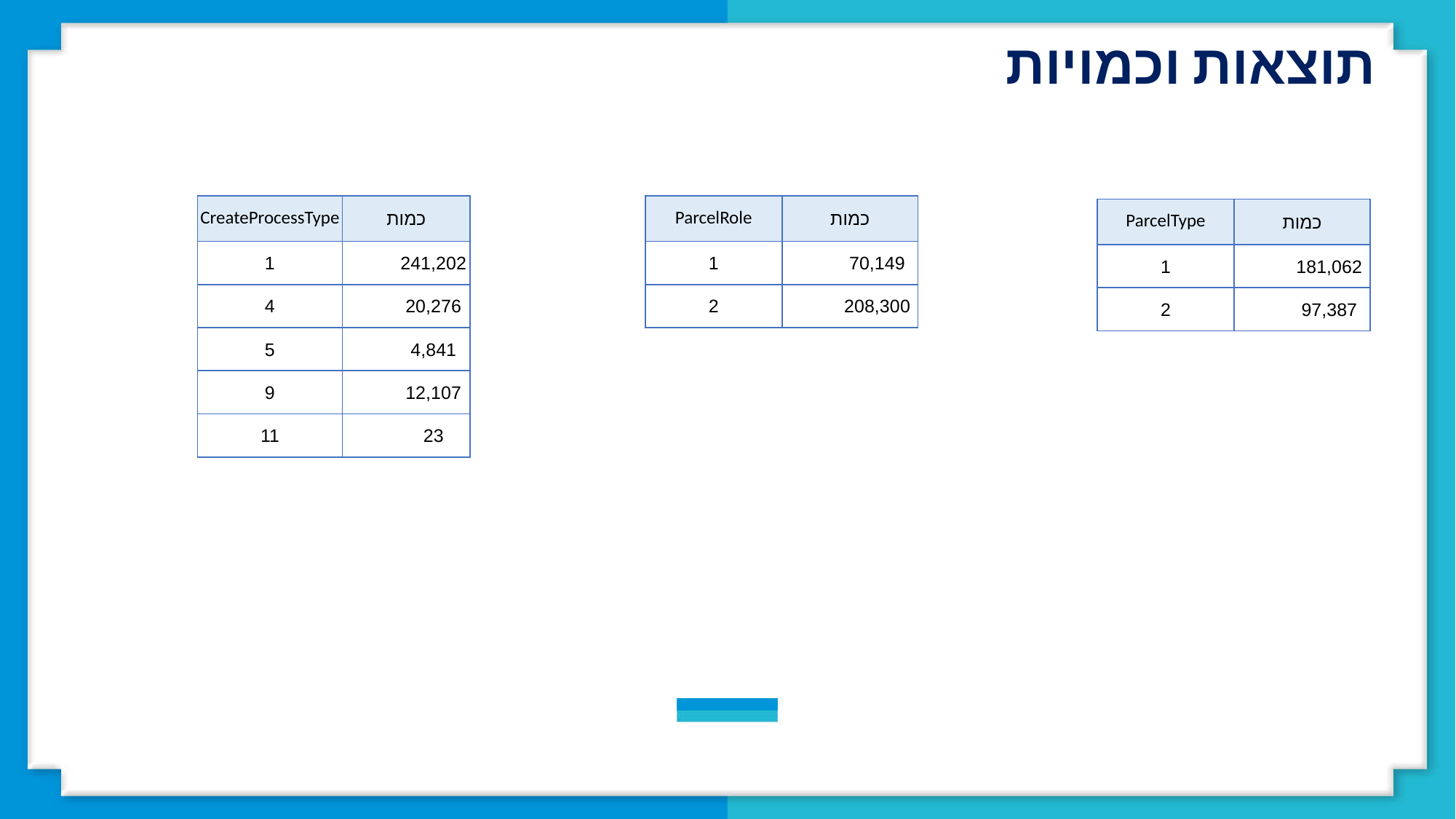

תוצאות וכמויות
| CreateProcessType | כמות |
| --- | --- |
| 1 | 241,202 |
| 4 | 20,276 |
| 5 | 4,841 |
| 9 | 12,107 |
| 11 | 23 |
| ParcelRole | כמות |
| --- | --- |
| 1 | 70,149 |
| 2 | 208,300 |
| ParcelType | כמות |
| --- | --- |
| 1 | 181,062 |
| 2 | 97,387 |